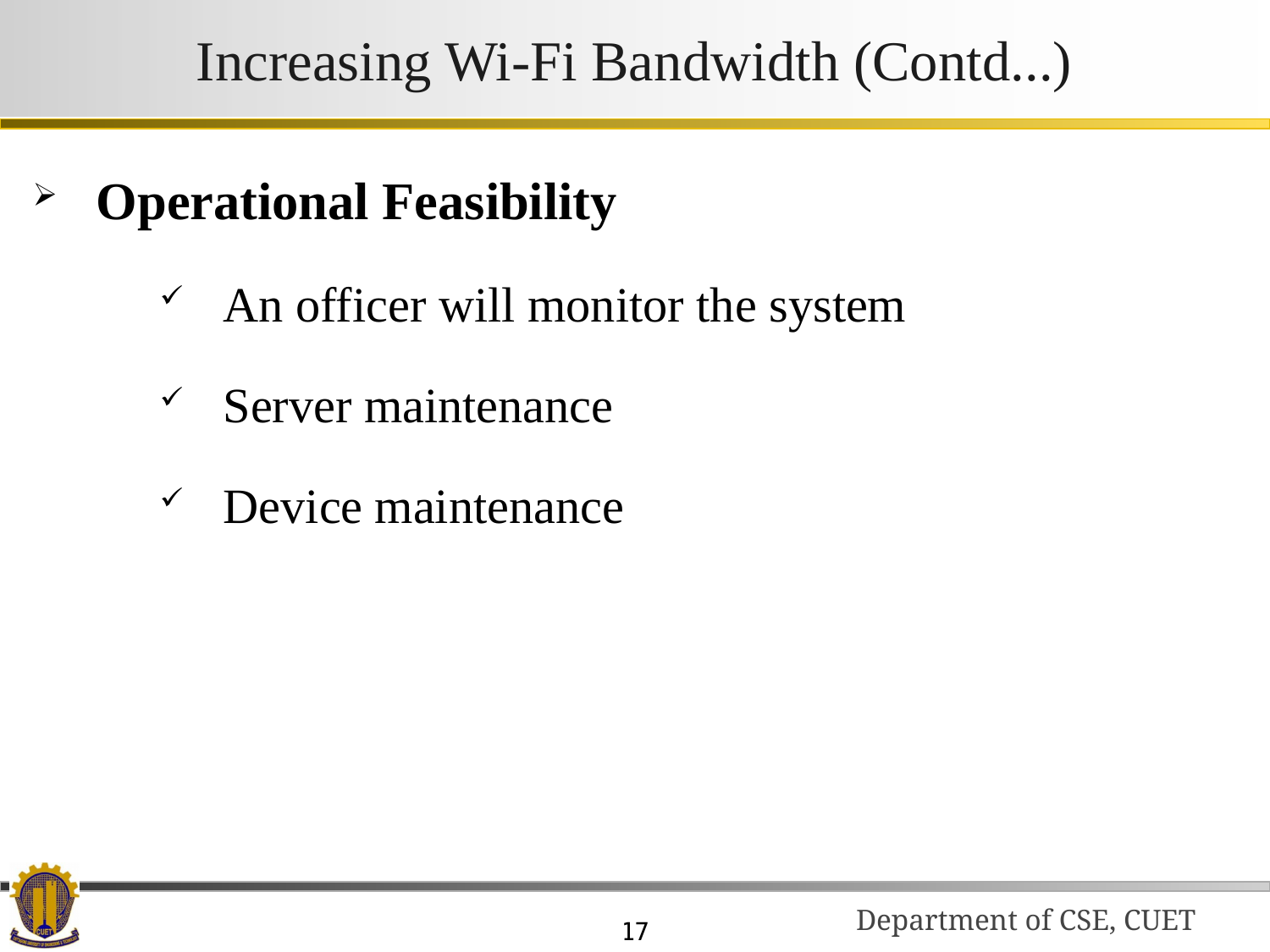

# Increasing Wi-Fi Bandwidth (Contd...)
Operational Feasibility
An officer will monitor the system
Server maintenance
Device maintenance